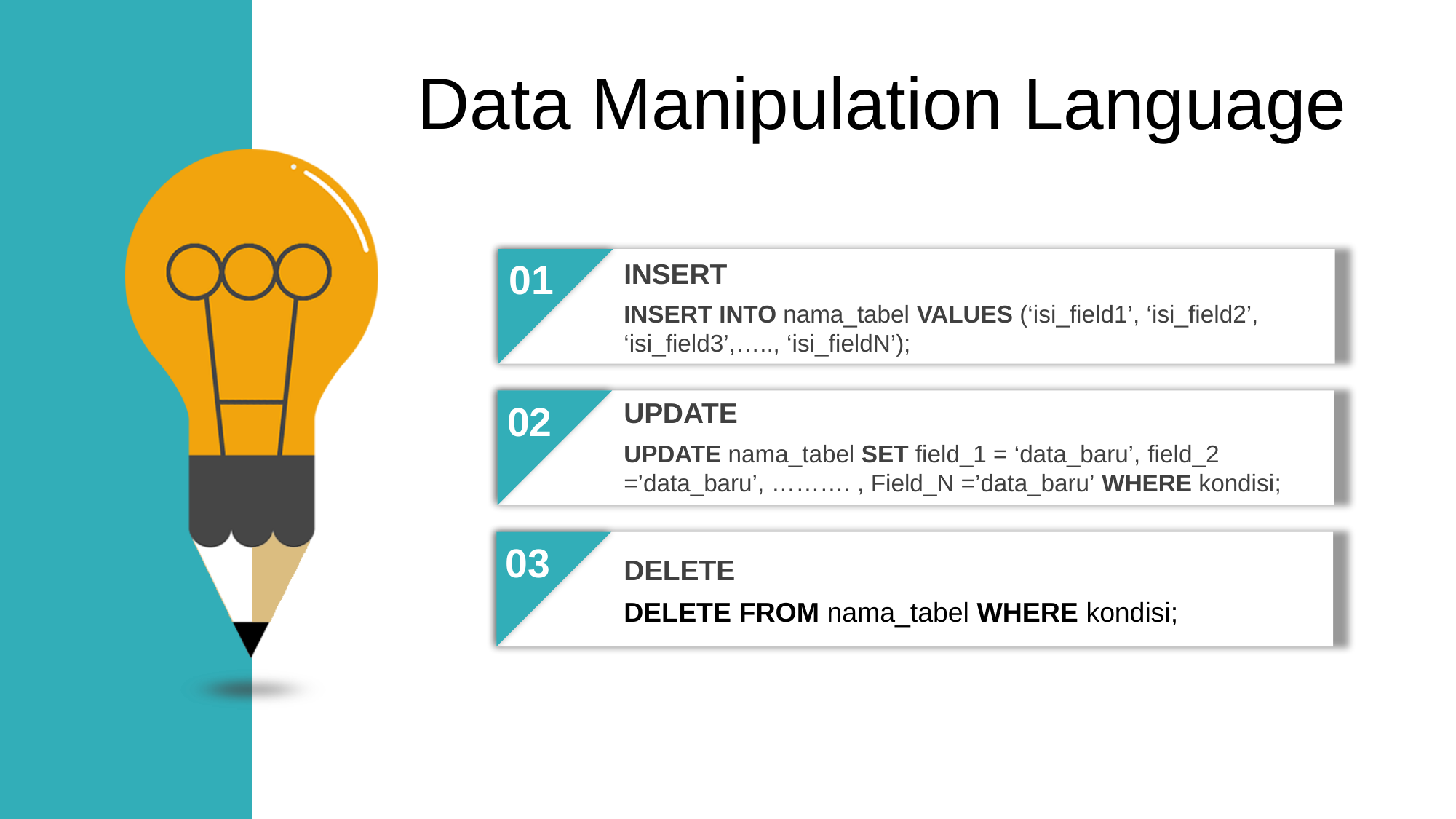

Data Manipulation Language

01
INSERT
INSERT INTO nama_tabel VALUES (‘isi_field1’, ‘isi_field2’, ‘isi_field3’,….., ‘isi_fieldN’);
UPDATE
UPDATE nama_tabel SET field_1 = ‘data_baru’, field_2 =’data_baru’, ………. , Field_N =’data_baru’ WHERE kondisi;

02

03
DELETE
DELETE FROM nama_tabel WHERE kondisi;
04